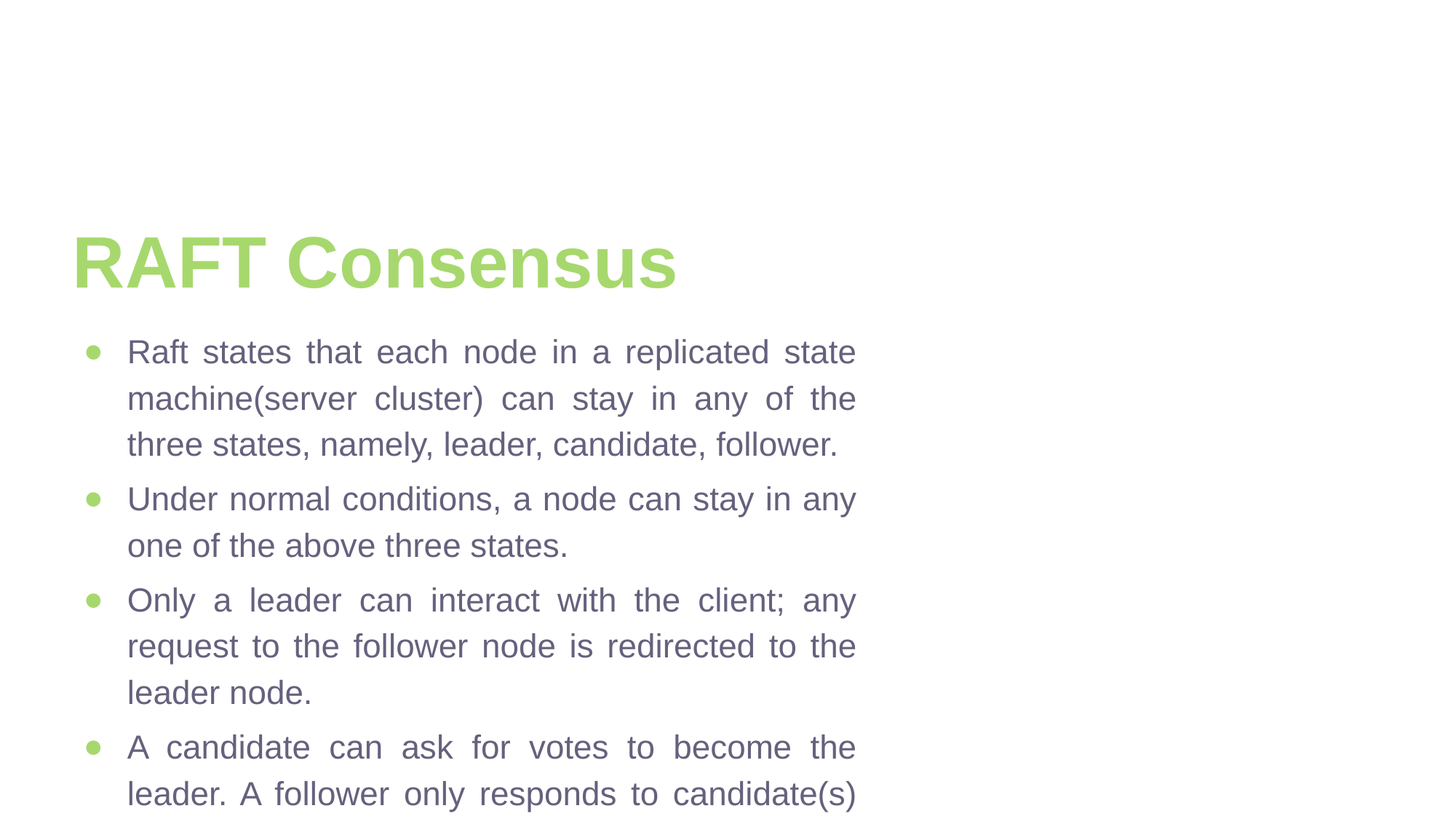

# RAFT Consensus
Raft states that each node in a replicated state machine(server cluster) can stay in any of the three states, namely, leader, candidate, follower.
Under normal conditions, a node can stay in any one of the above three states.
Only a leader can interact with the client; any request to the follower node is redirected to the leader node.
A candidate can ask for votes to become the leader. A follower only responds to candidate(s) or the leader.